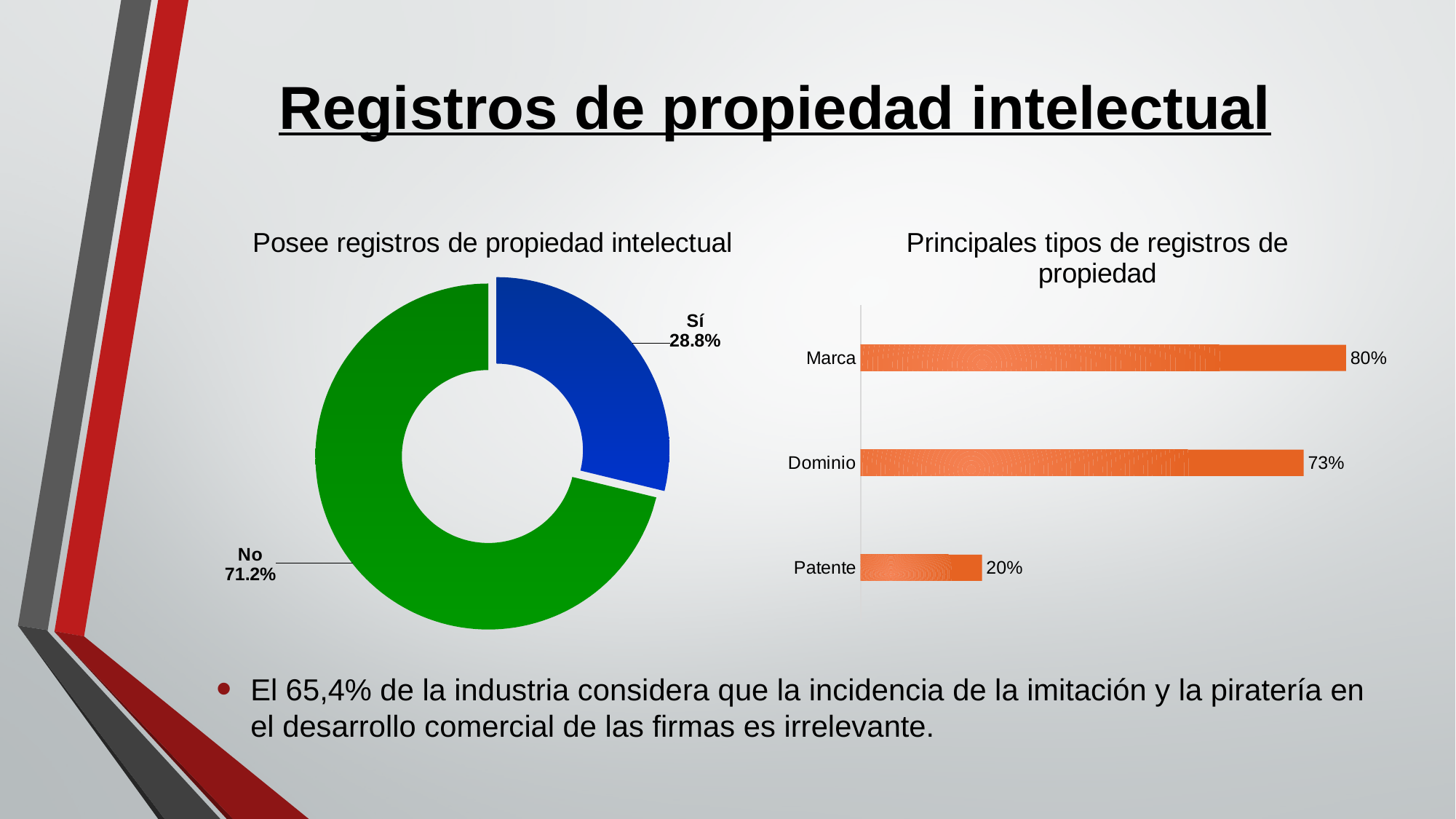

# Registros de propiedad intelectual

### Chart: Posee registros de propiedad intelectual

| Category | Porcentaje |
|---|---|
| Sí | 0.288 |
| No | 0.712 |

### Chart: Principales tipos de registros de propiedad

| Category | Porcentaje |
|---|---|
| Marca | 0.8 |
| Dominio | 0.73 |
| Patente | 0.2 |
El 65,4% de la industria considera que la incidencia de la imitación y la piratería en el desarrollo comercial de las firmas es irrelevante.